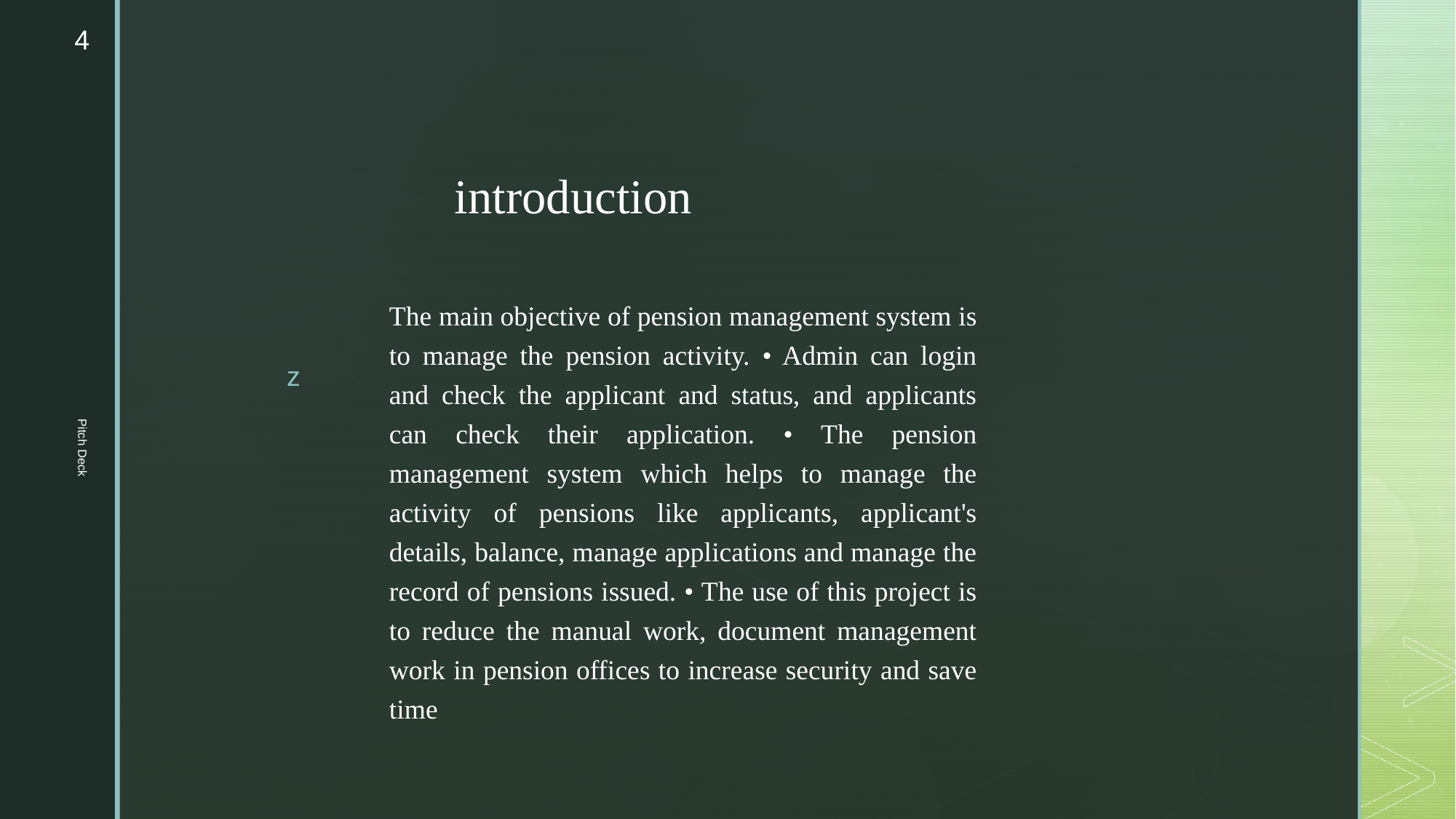

4
# introduction
The main objective of pension management system is to manage the pension activity. • Admin can login and check the applicant and status, and applicants can check their application. • The pension management system which helps to manage the activity of pensions like applicants, applicant's details, balance, manage applications and manage the record of pensions issued. • The use of this project is to reduce the manual work, document management work in pension offices to increase security and save time
Pitch Deck